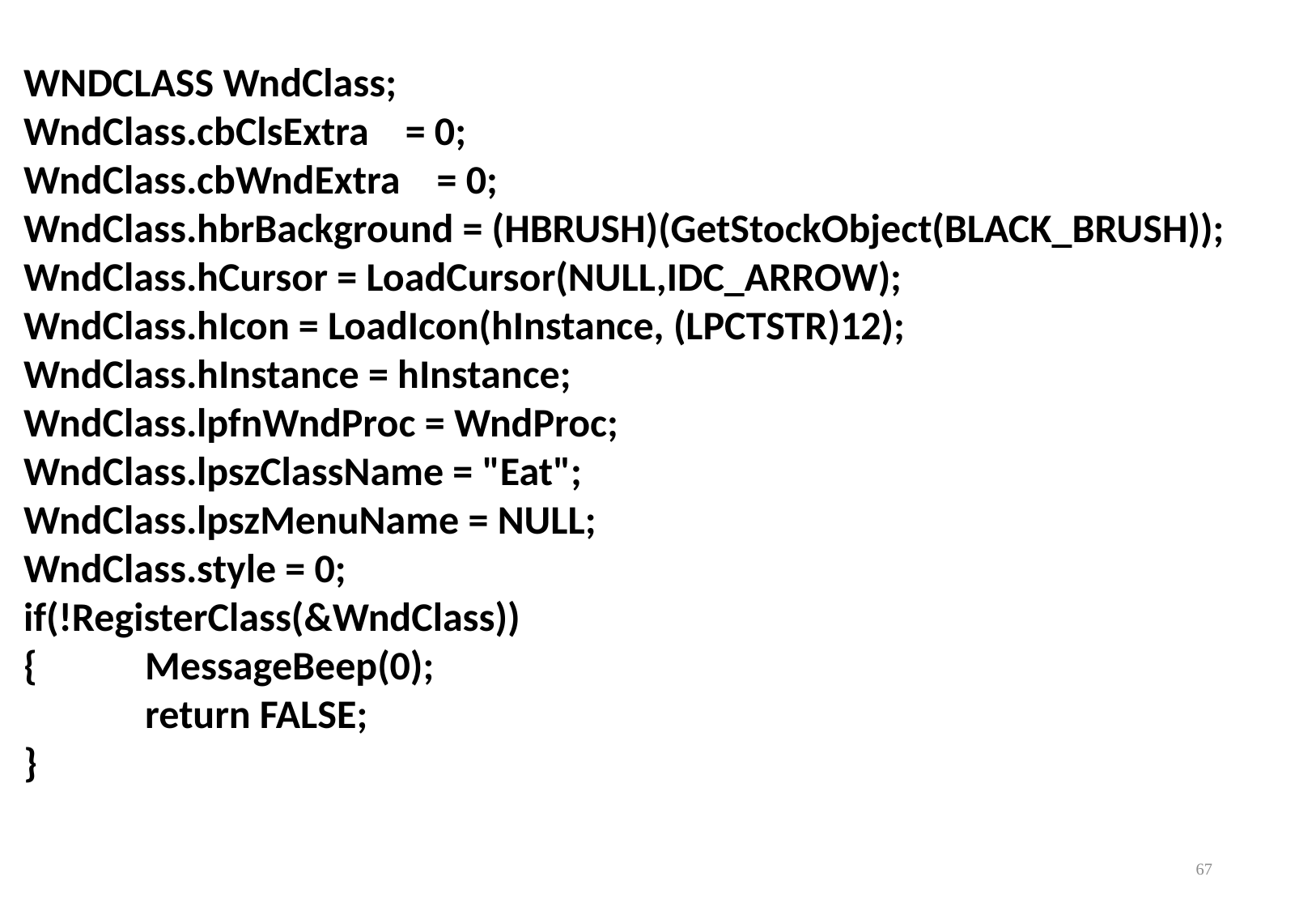

WNDCLASS WndClass;
WndClass.cbClsExtra    = 0;
WndClass.cbWndExtra    = 0;
WndClass.hbrBackground = (HBRUSH)(GetStockObject(BLACK_BRUSH));
WndClass.hCursor = LoadCursor(NULL,IDC_ARROW);
WndClass.hIcon = LoadIcon(hInstance, (LPCTSTR)12);
WndClass.hInstance = hInstance;
WndClass.lpfnWndProc = WndProc;
WndClass.lpszClassName = "Eat";
WndClass.lpszMenuName = NULL;
WndClass.style = 0;
if(!RegisterClass(&WndClass))
{	MessageBeep(0);
	return FALSE;
}
67